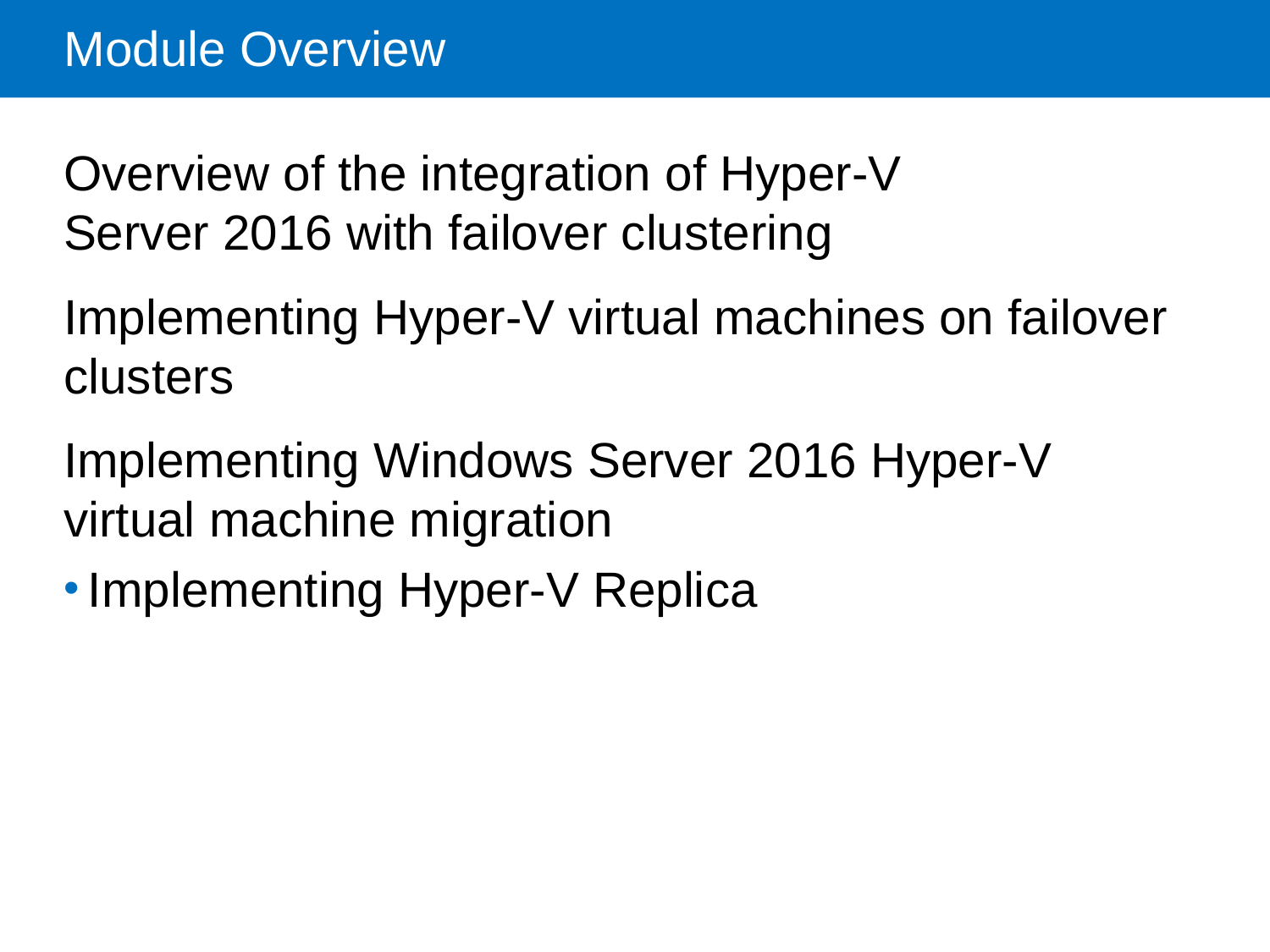

# Module Overview
Overview of the integration of Hyper-V
Server 2016 with failover clustering
Implementing Hyper-V virtual machines on failover clusters
Implementing Windows Server 2016 Hyper-V virtual machine migration
Implementing Hyper-V Replica